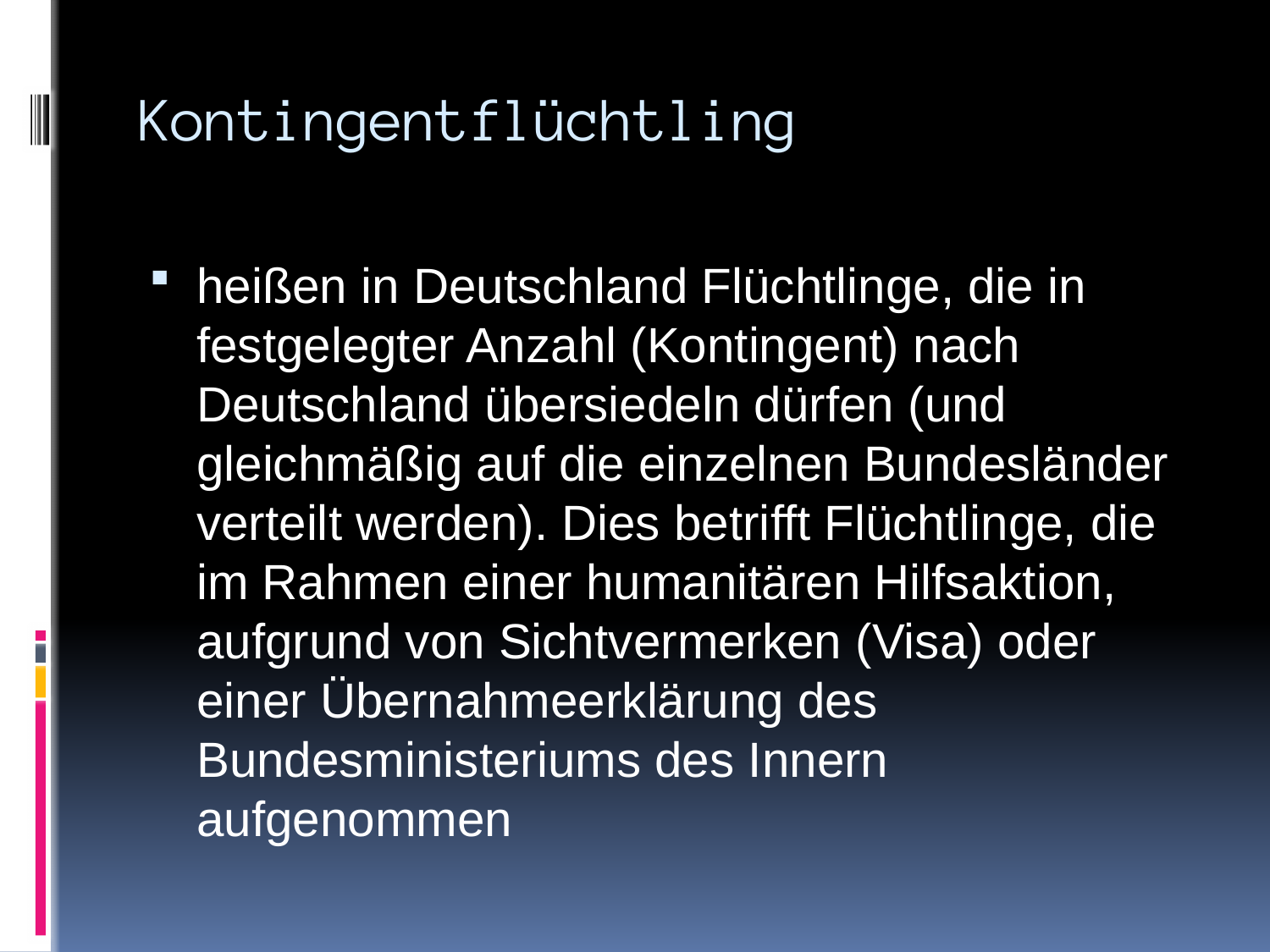

# Kontingentflüchtling
heißen in Deutschland Flüchtlinge, die in festgelegter Anzahl (Kontingent) nach Deutschland übersiedeln dürfen (und gleichmäßig auf die einzelnen Bundesländer verteilt werden). Dies betrifft Flüchtlinge, die im Rahmen einer humanitären Hilfsaktion, aufgrund von Sichtvermerken (Visa) oder einer Übernahmeerklärung des Bundesministeriums des Innern aufgenommen